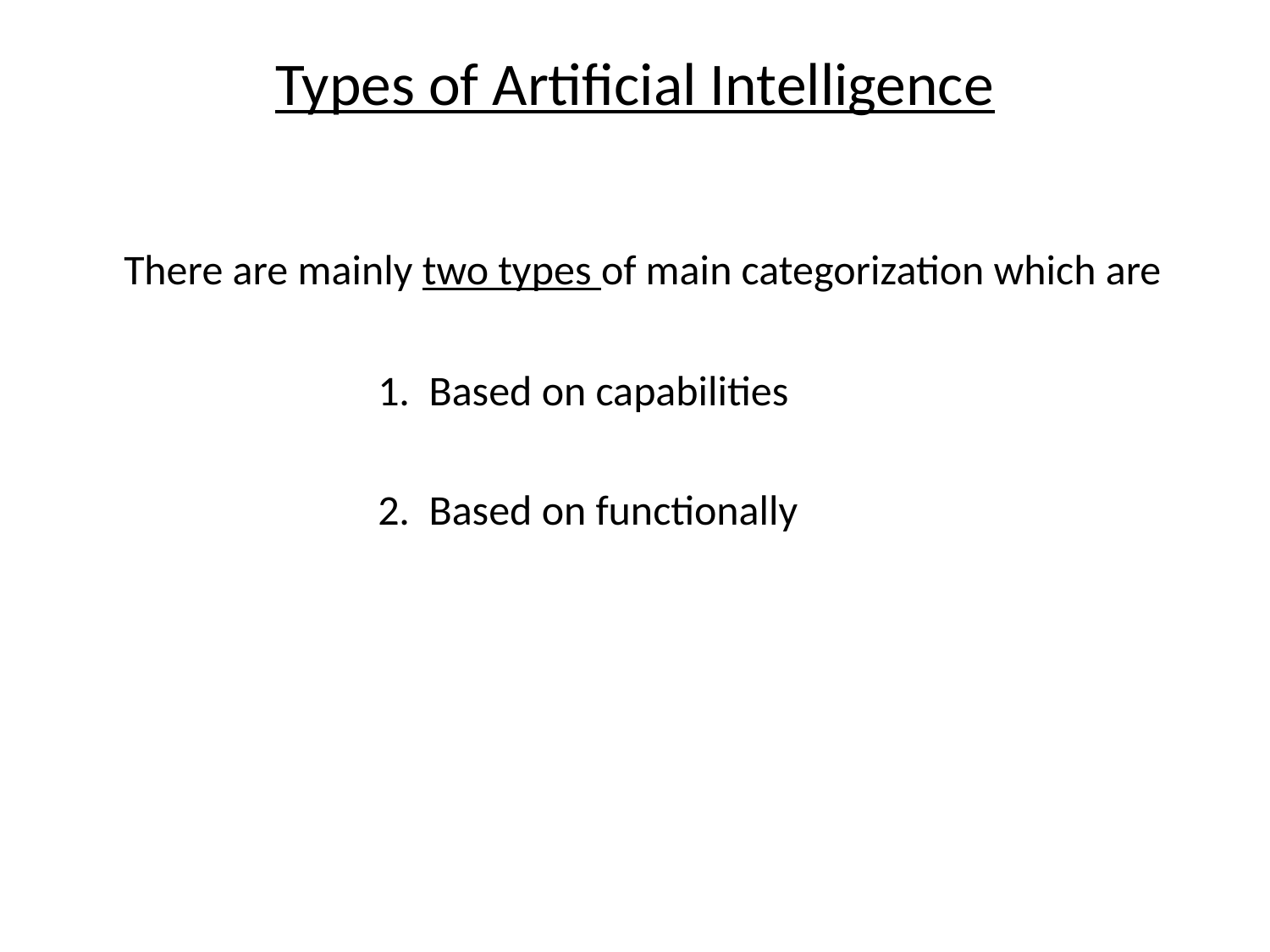

# Types of Artificial Intelligence
	There are mainly two types of main categorization which are

			1.  Based on capabilities

			2.  Based on functionally